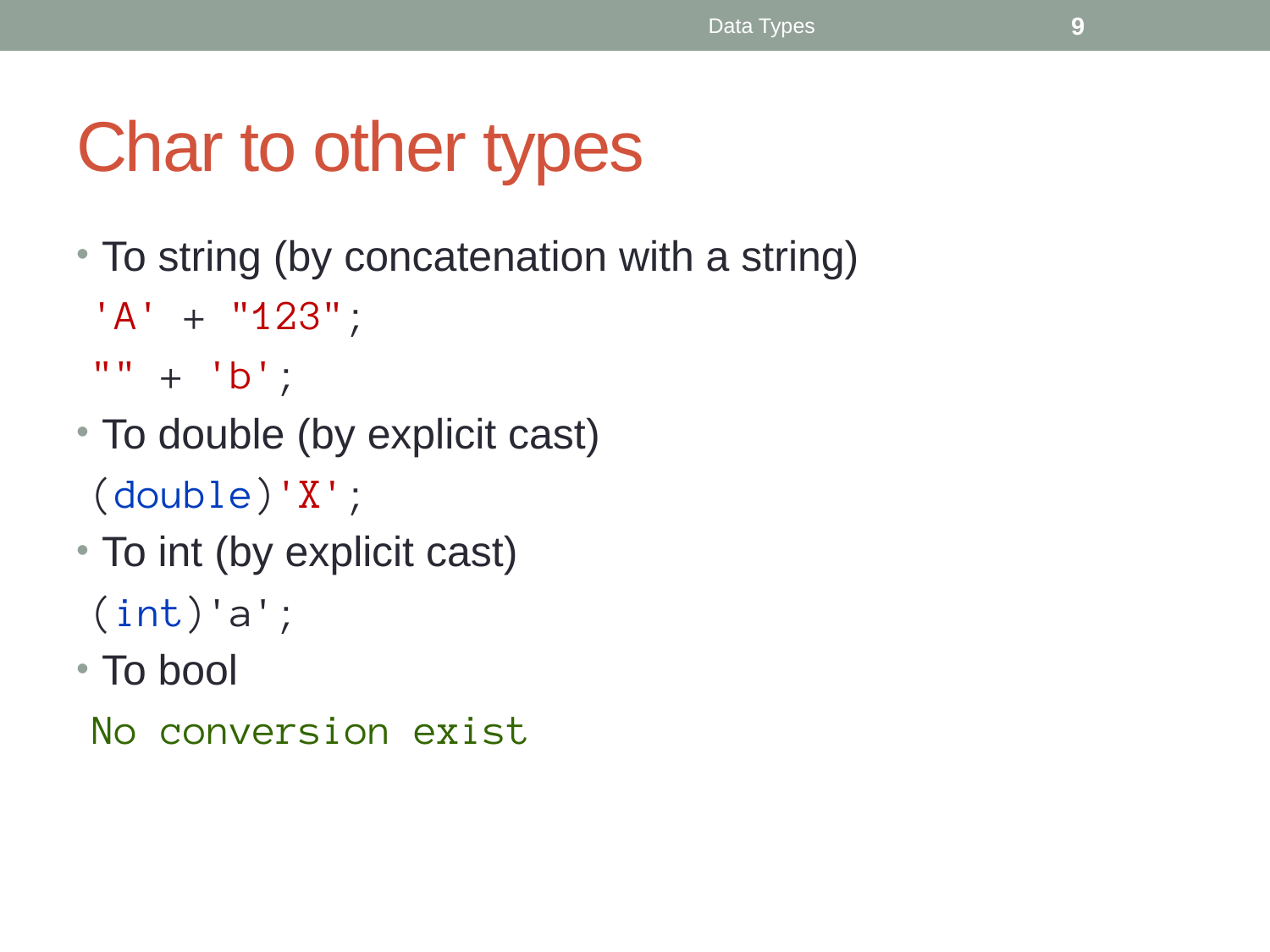

Data Types
9
# Char to other types
To string (by concatenation with a string)
'A' + "123";
"" + 'b';
To double (by explicit cast)
(double)'X';
To int (by explicit cast)
(int)'a';
To bool
No conversion exist